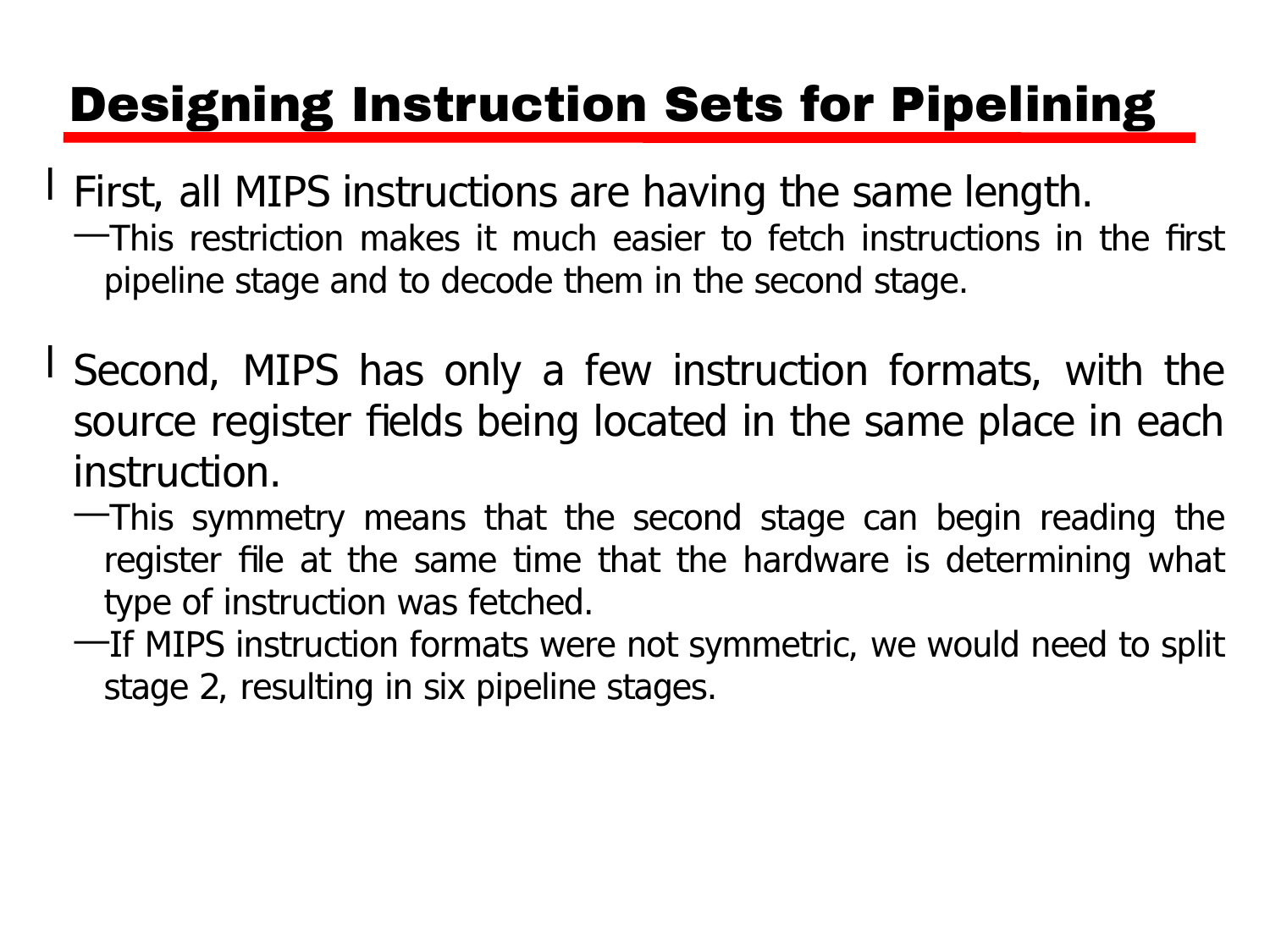

Designing Instruction Sets for Pipelining
First, all MIPS instructions are having the same length.
This restriction makes it much easier to fetch instructions in the first pipeline stage and to decode them in the second stage.

Second, MIPS has only a few instruction formats, with the source register fields being located in the same place in each instruction.
This symmetry means that the second stage can begin reading the register file at the same time that the hardware is determining what type of instruction was fetched.
If MIPS instruction formats were not symmetric, we would need to split stage 2, resulting in six pipeline stages.